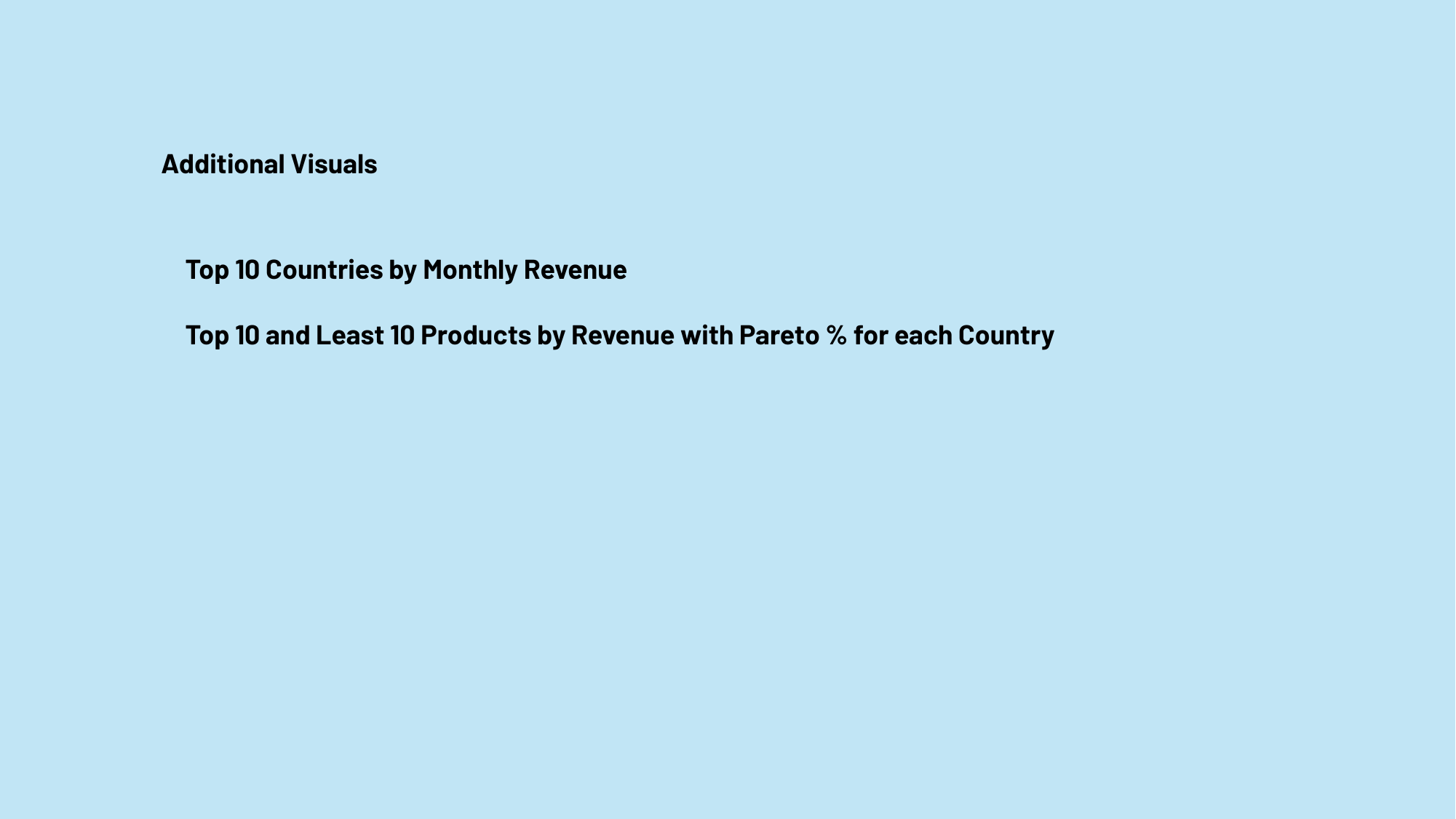

Additional Visuals
Top 10 Countries by Monthly Revenue

Top 10 and Least 10 Products by Revenue with Pareto % for each Country